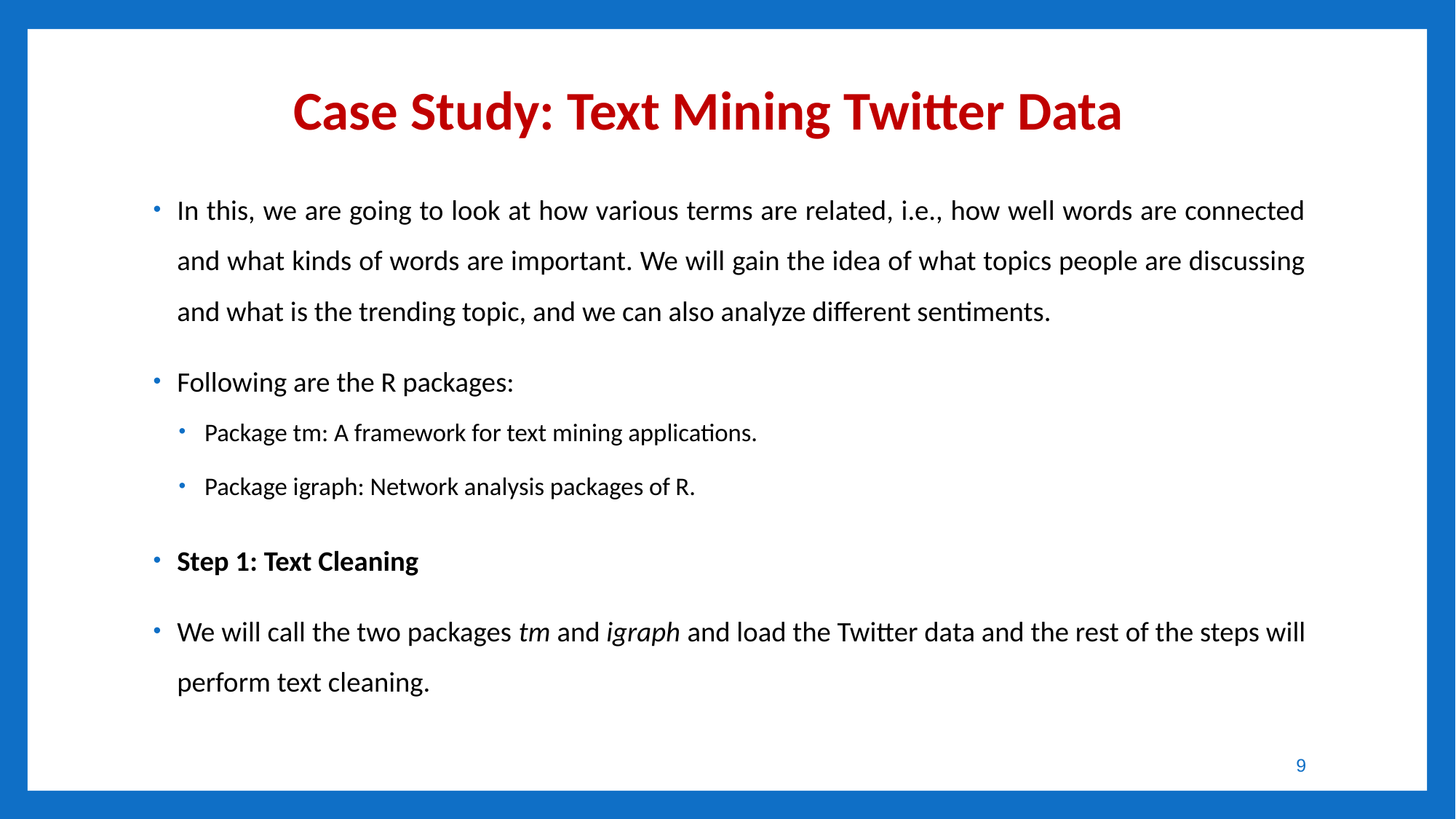

# Case Study: Text Mining Twitter Data
In this, we are going to look at how various terms are related, i.e., how well words are connected and what kinds of words are important. We will gain the idea of what topics people are discussing and what is the trending topic, and we can also analyze different sentiments.
Following are the R packages:
Package tm: A framework for text mining applications.
Package igraph: Network analysis packages of R.
Step 1: Text Cleaning
We will call the two packages tm and igraph and load the Twitter data and the rest of the steps will perform text cleaning.
9